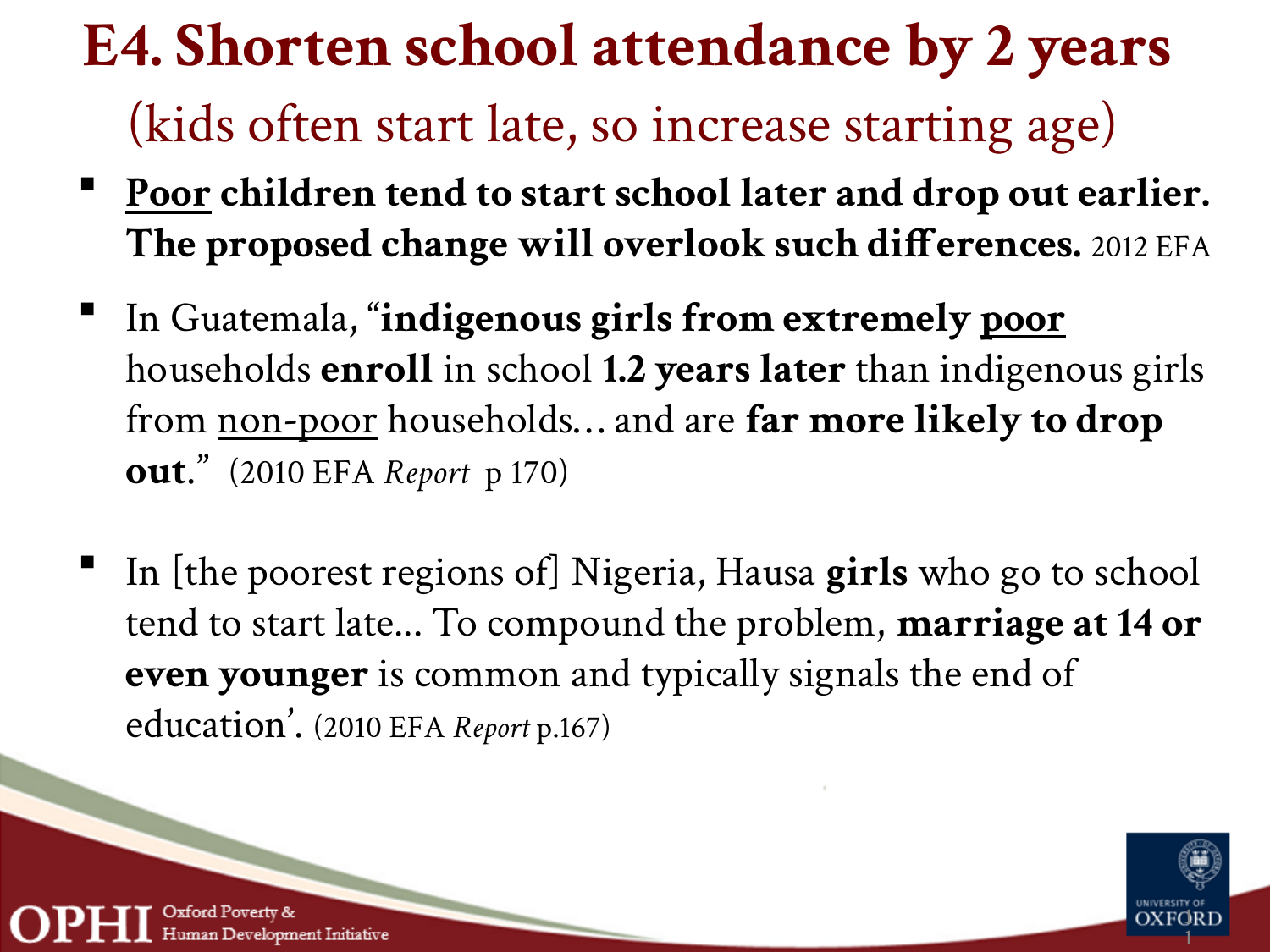

# E4. Shorten school attendance by 2 years (kids often start late, so increase starting age)
Poor children tend to start school later and drop out earlier. The proposed change will overlook such differences. 2012 EFA
In Guatemala, “indigenous girls from extremely poor households enroll in school 1.2 years later than indigenous girls from non-poor households… and are far more likely to drop out.”  (2010 EFA Report  p 170)

In [the poorest regions of] Nigeria, Hausa girls who go to school tend to start late... To compound the problem, marriage at 14 or even younger is common and typically signals the end of education’. (2010 EFA Report p.167)
11